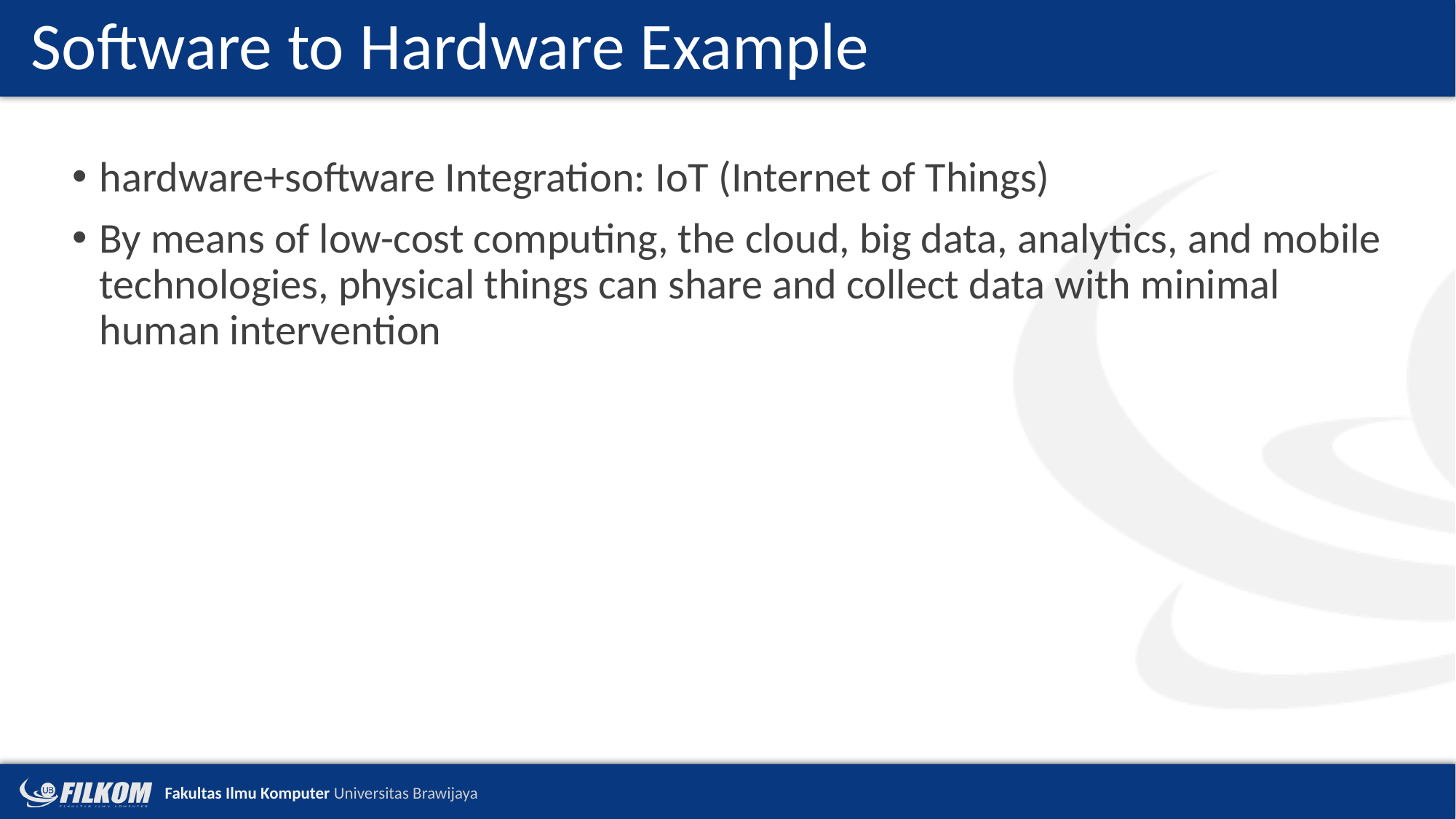

# Software to Hardware Example
hardware+software Integration: IoT (Internet of Things)
By means of low-cost computing, the cloud, big data, analytics, and mobile technologies, physical things can share and collect data with minimal human intervention